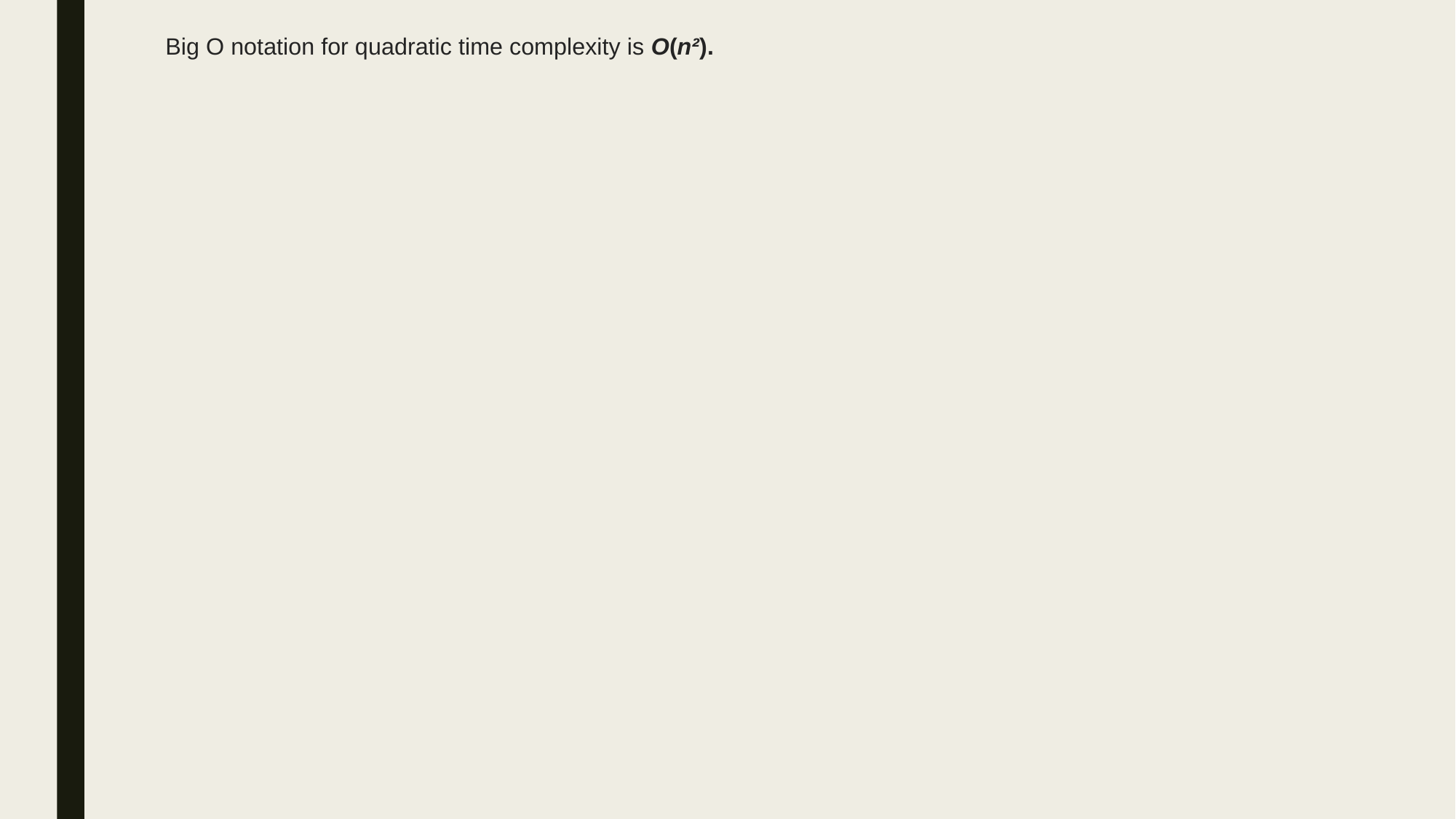

# Big O notation for quadratic time complexity is O(n²).